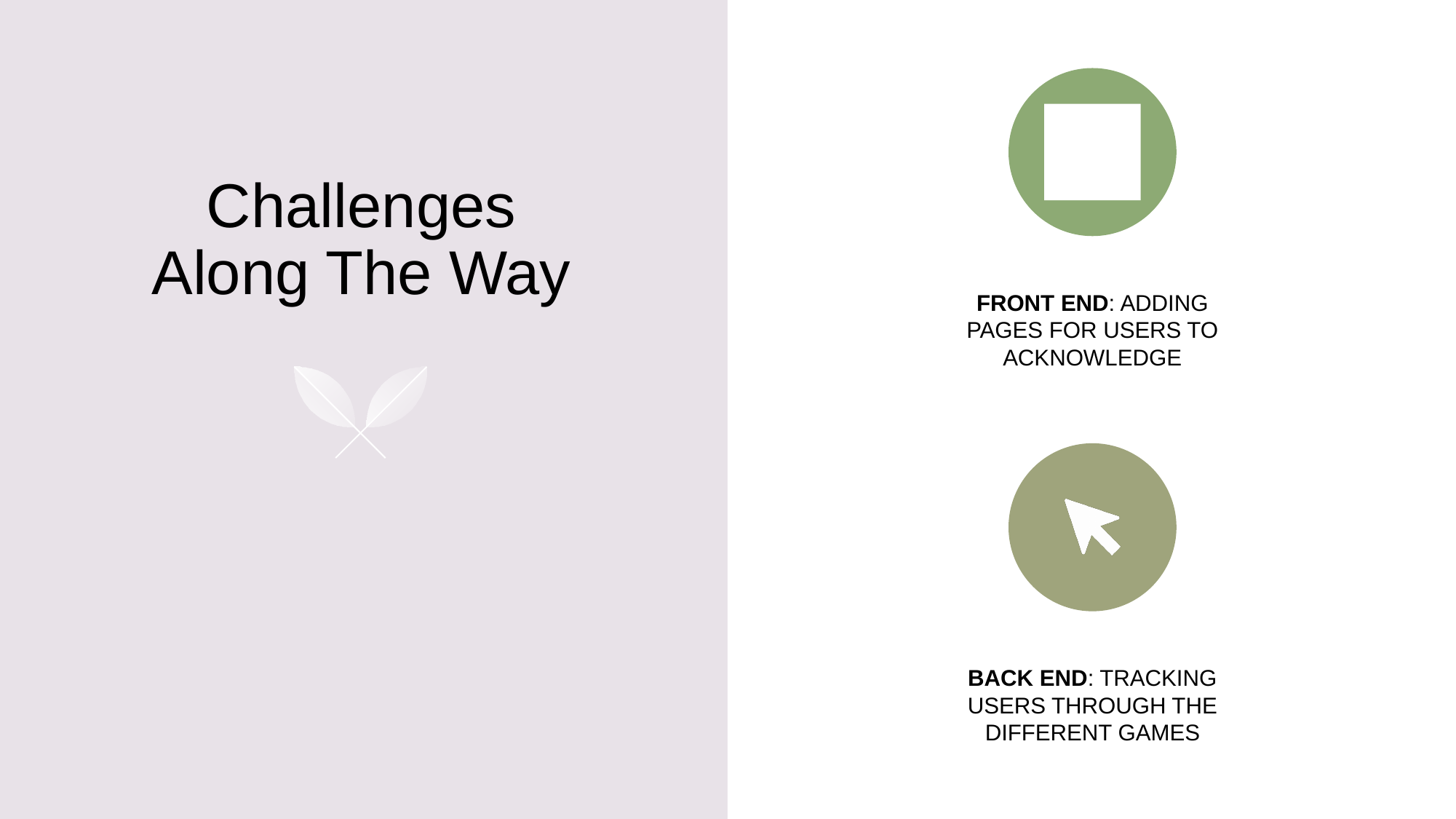

Front End: Adding pages for users to acknowledge
Back End: Tracking users through the different games
# Challenges Along The Way